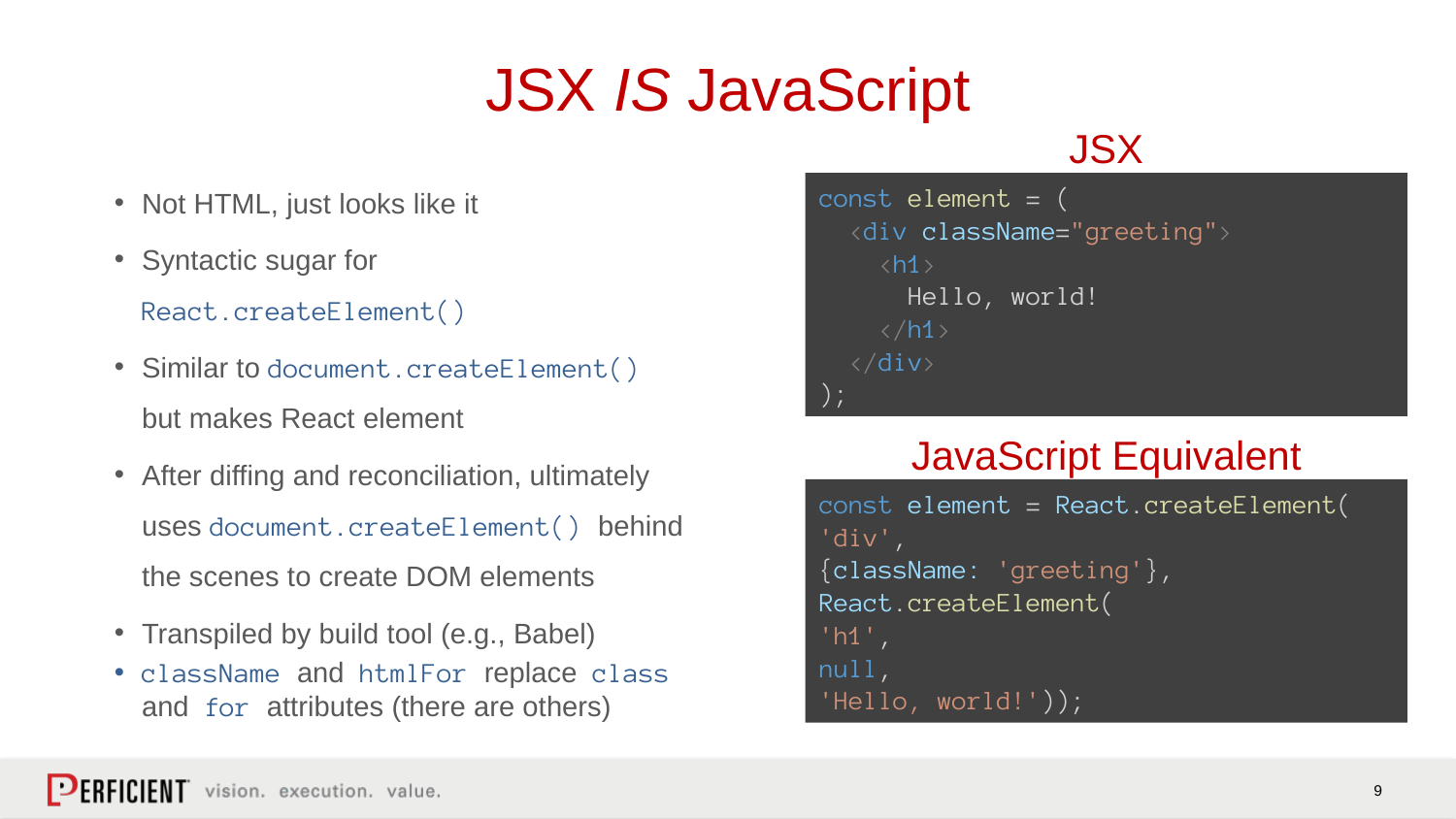

# JSX IS JavaScript
JSX
Not HTML, just looks like it
Syntactic sugar for React.createElement()
Similar to document.createElement() but makes React element
After diffing and reconciliation, ultimately uses document.createElement() behind the scenes to create DOM elements
Transpiled by build tool (e.g., Babel)
className and htmlFor replace class and for attributes (there are others)
const element = (
  <div className="greeting">
    <h1>
      Hello, world!
    </h1>
  </div>
);
JavaScript Equivalent
const element = React.createElement(
'div',
{className: 'greeting'},
React.createElement(
'h1',
null,
'Hello, world!'));